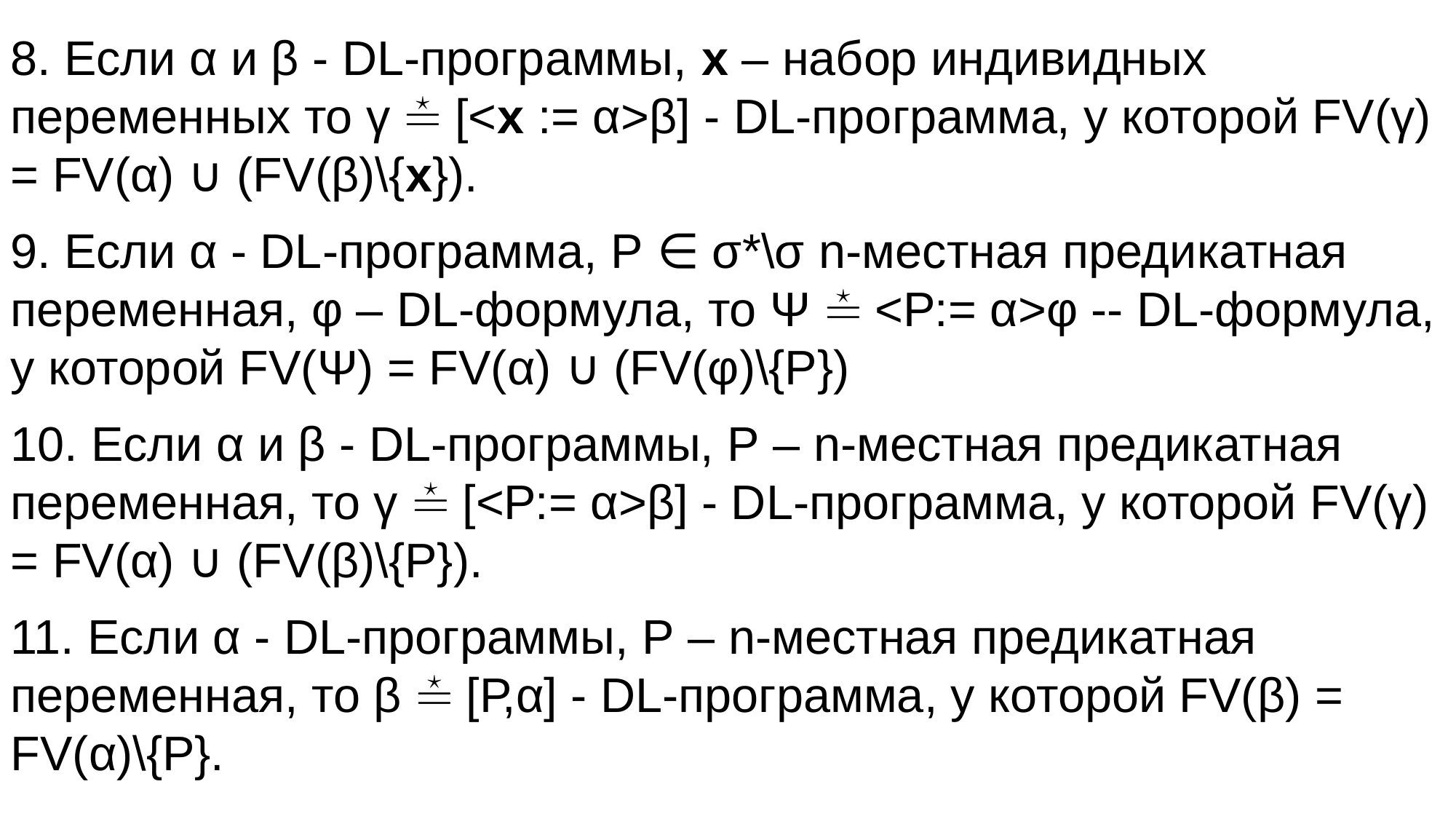

8. Если α и β - DL-программы, х – набор индивидных переменных то γ ⩮ [<х := α>β] - DL-программа, у которой FV(γ) = FV(α) ∪ (FV(β)\{х}).
9. Если α - DL-программа, Р ∈ σ*\σ n-местная предикатная переменная, φ – DL-формула, то Ψ ⩮ <Р:= α>φ -- DL-формула, у которой FV(Ψ) = FV(α) ∪ (FV(φ)\{Р})
10. Если α и β - DL-программы, Р – n-местная предикатная переменная, то γ ⩮ [<Р:= α>β] - DL-программа, у которой FV(γ) = FV(α) ∪ (FV(β)\{Р}).
11. Если α - DL-программы, Р – n-местная предикатная переменная, то β ⩮ [Р,α] - DL-программа, у которой FV(β) = FV(α)\{Р}.